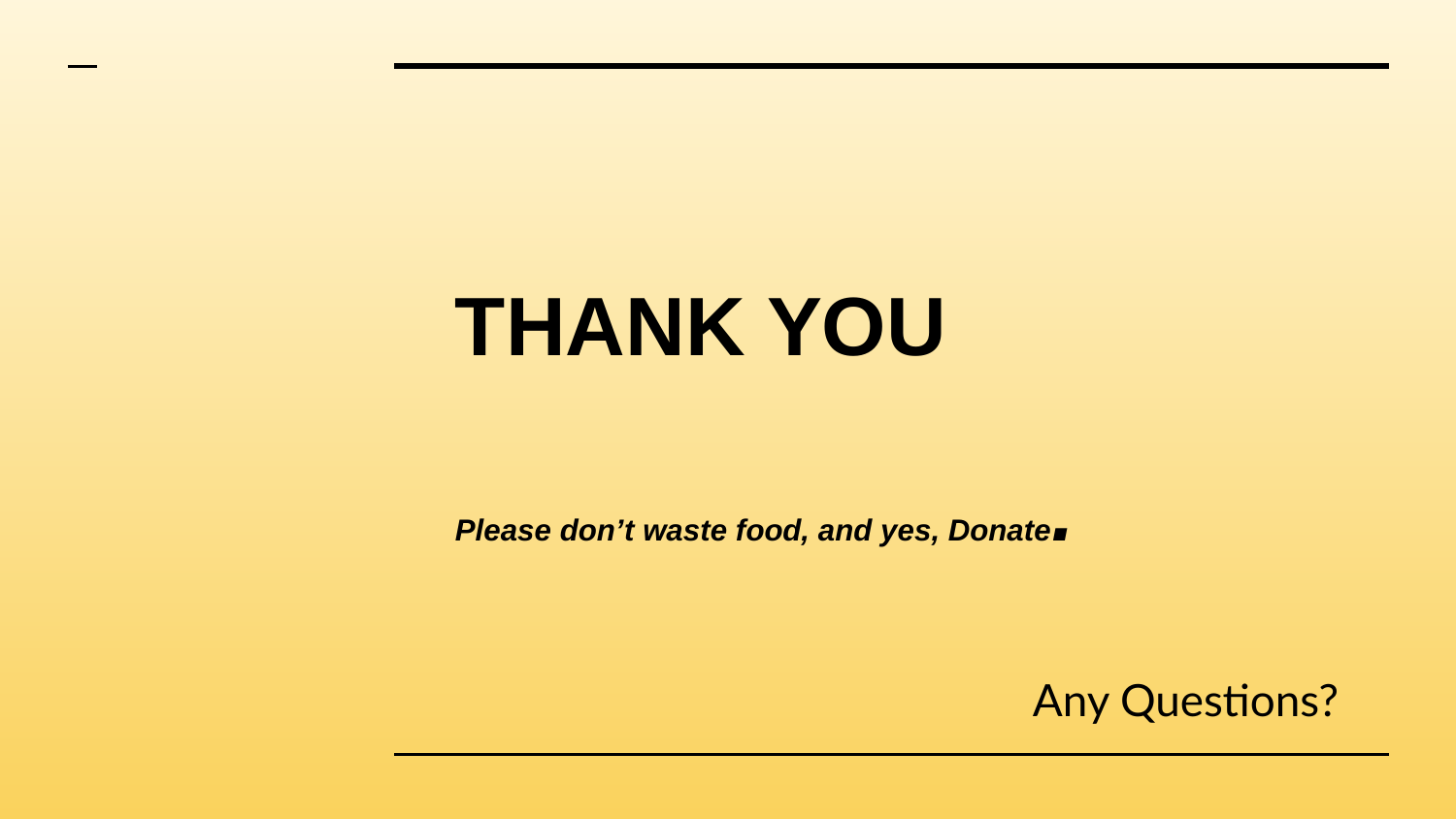

# THANK YOU

Please don’t waste food, and yes, Donate.
Any Questions?